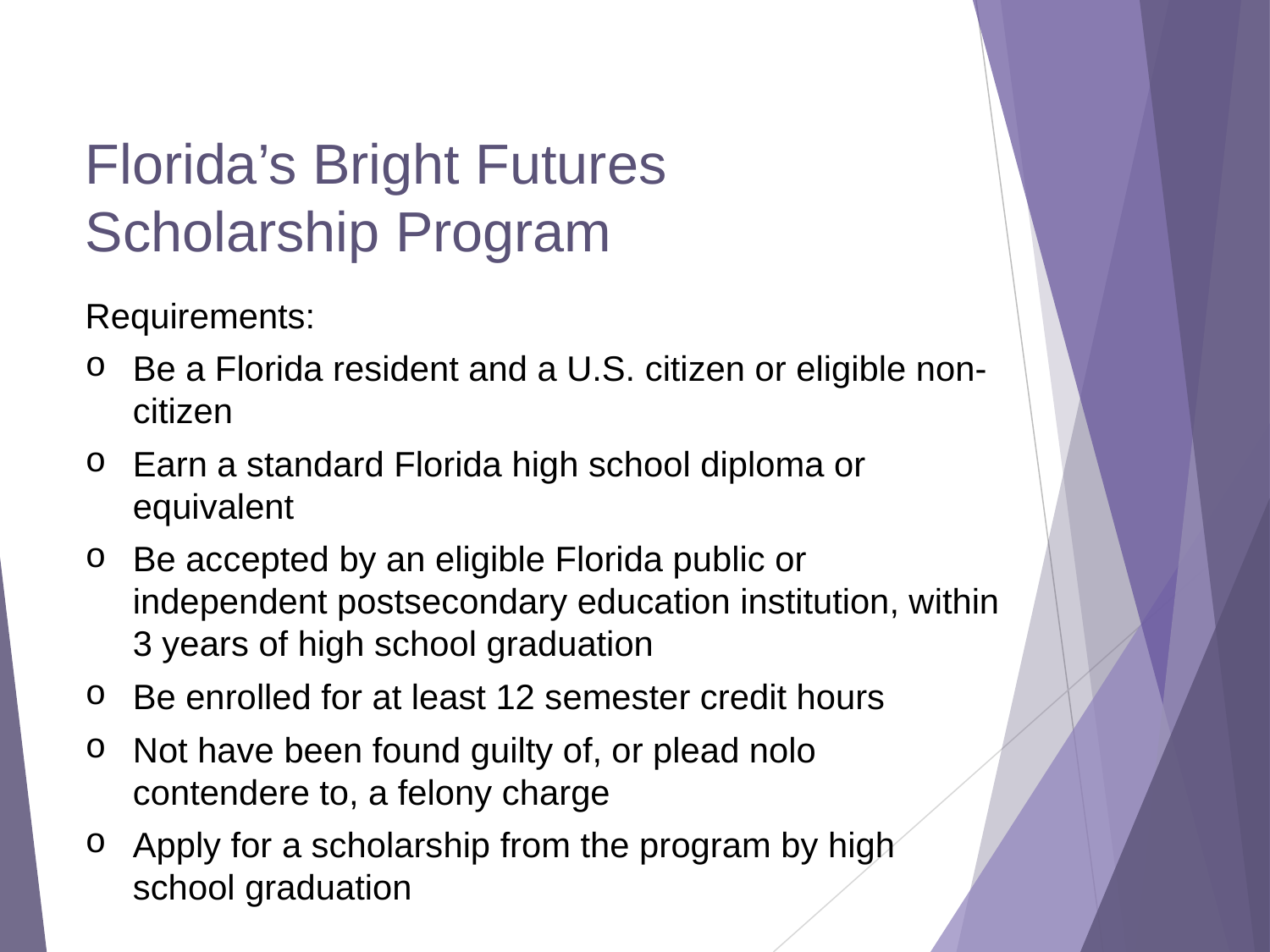

# Florida’s Bright Futures Scholarship Program
Requirements:
Be a Florida resident and a U.S. citizen or eligible non-citizen
Earn a standard Florida high school diploma or equivalent
Be accepted by an eligible Florida public or independent postsecondary education institution, within 3 years of high school graduation
Be enrolled for at least 12 semester credit hours
Not have been found guilty of, or plead nolo contendere to, a felony charge
Apply for a scholarship from the program by high school graduation